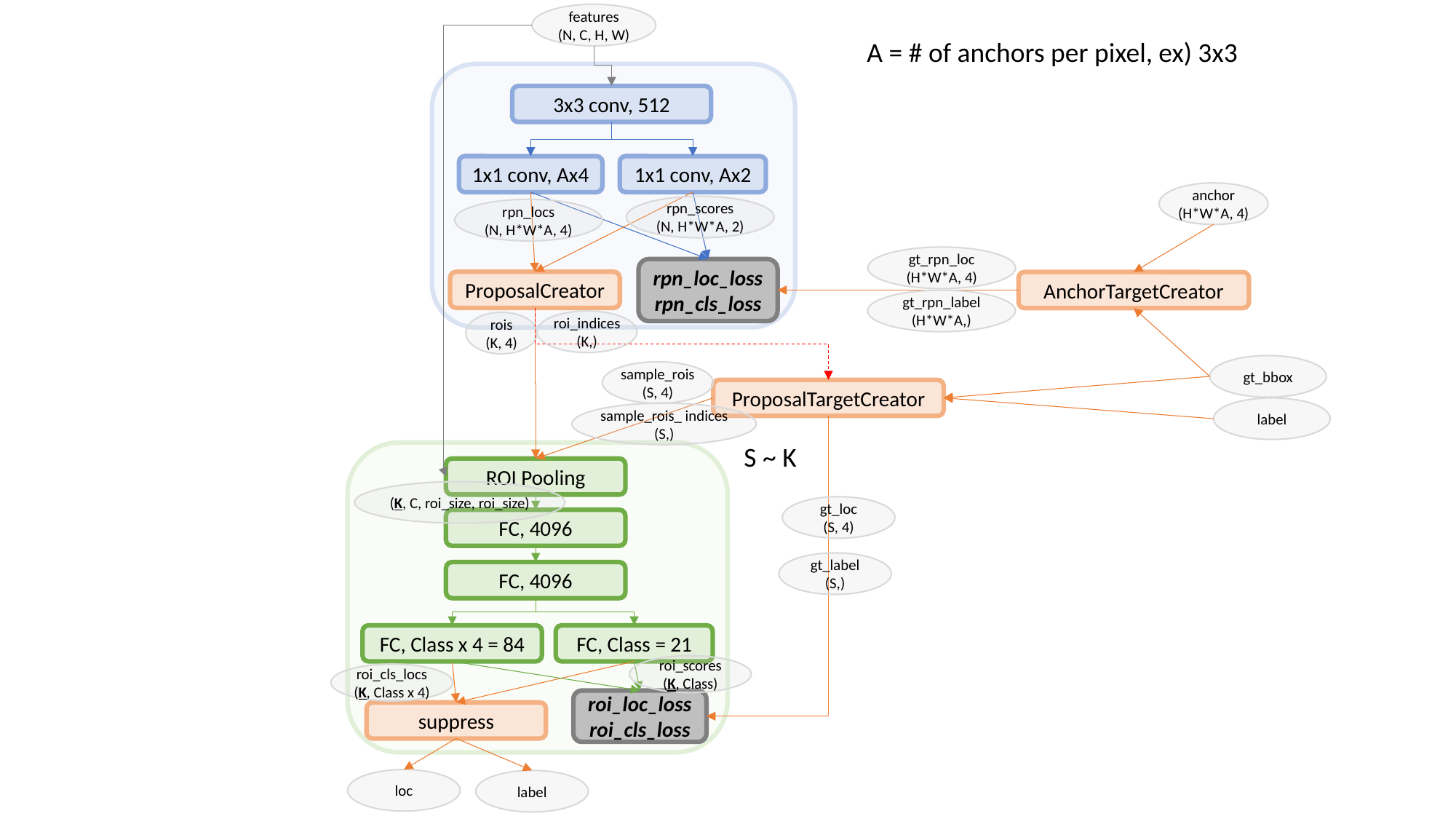

features
(N, C, H, W)
A = # of anchors per pixel, ex) 3x3

3x3 conv, 512
1x1 conv, Ax4
1x1 conv, Ax2
anchor
(H*W*A, 4)
rpn_scores
(N, H*W*A, 2)
rpn_locs
(N, H*W*A, 4)
gt_rpn_loc
(H*W*A, 4)
rpn_loc_loss
rpn_cls_loss
ProposalCreator
AnchorTargetCreator
gt_rpn_label
(H*W*A,)
roi_indices
(K,)
rois
(K, 4)
gt_bbox
sample_rois
(S, 4)
ProposalTargetCreator
label
sample_rois_ indices
(S,)
S ~ K

ROI Pooling
(K, C, roi_size, roi_size)
gt_loc
(S, 4)
FC, 4096
gt_label
(S,)
FC, 4096
FC, Class x 4 = 84
FC, Class = 21
roi_scores
(K, Class)
roi_cls_locs
(K, Class x 4)
roi_loc_loss
roi_cls_loss
suppress
loc
label